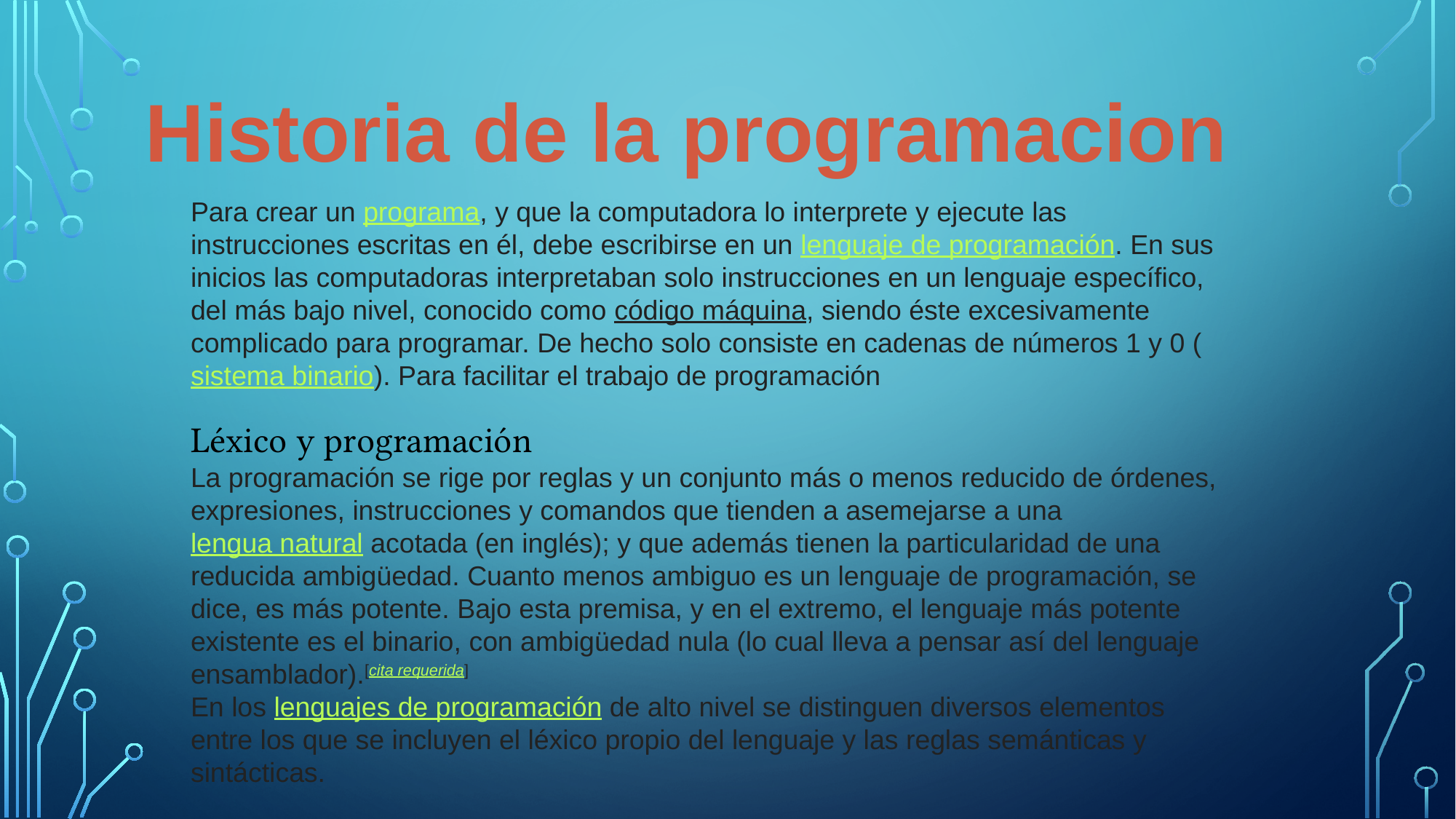

Historia de la programacion
Para crear un programa, y que la computadora lo interprete y ejecute las instrucciones escritas en él, debe escribirse en un lenguaje de programación. En sus inicios las computadoras interpretaban solo instrucciones en un lenguaje específico, del más bajo nivel, conocido como código máquina, siendo éste excesivamente complicado para programar. De hecho solo consiste en cadenas de números 1 y 0 (sistema binario). Para facilitar el trabajo de programación
Léxico y programación
La programación se rige por reglas y un conjunto más o menos reducido de órdenes, expresiones, instrucciones y comandos que tienden a asemejarse a una lengua natural acotada (en inglés); y que además tienen la particularidad de una reducida ambigüedad. Cuanto menos ambiguo es un lenguaje de programación, se dice, es más potente. Bajo esta premisa, y en el extremo, el lenguaje más potente existente es el binario, con ambigüedad nula (lo cual lleva a pensar así del lenguaje ensamblador).[cita requerida]
En los lenguajes de programación de alto nivel se distinguen diversos elementos entre los que se incluyen el léxico propio del lenguaje y las reglas semánticas y sintácticas.